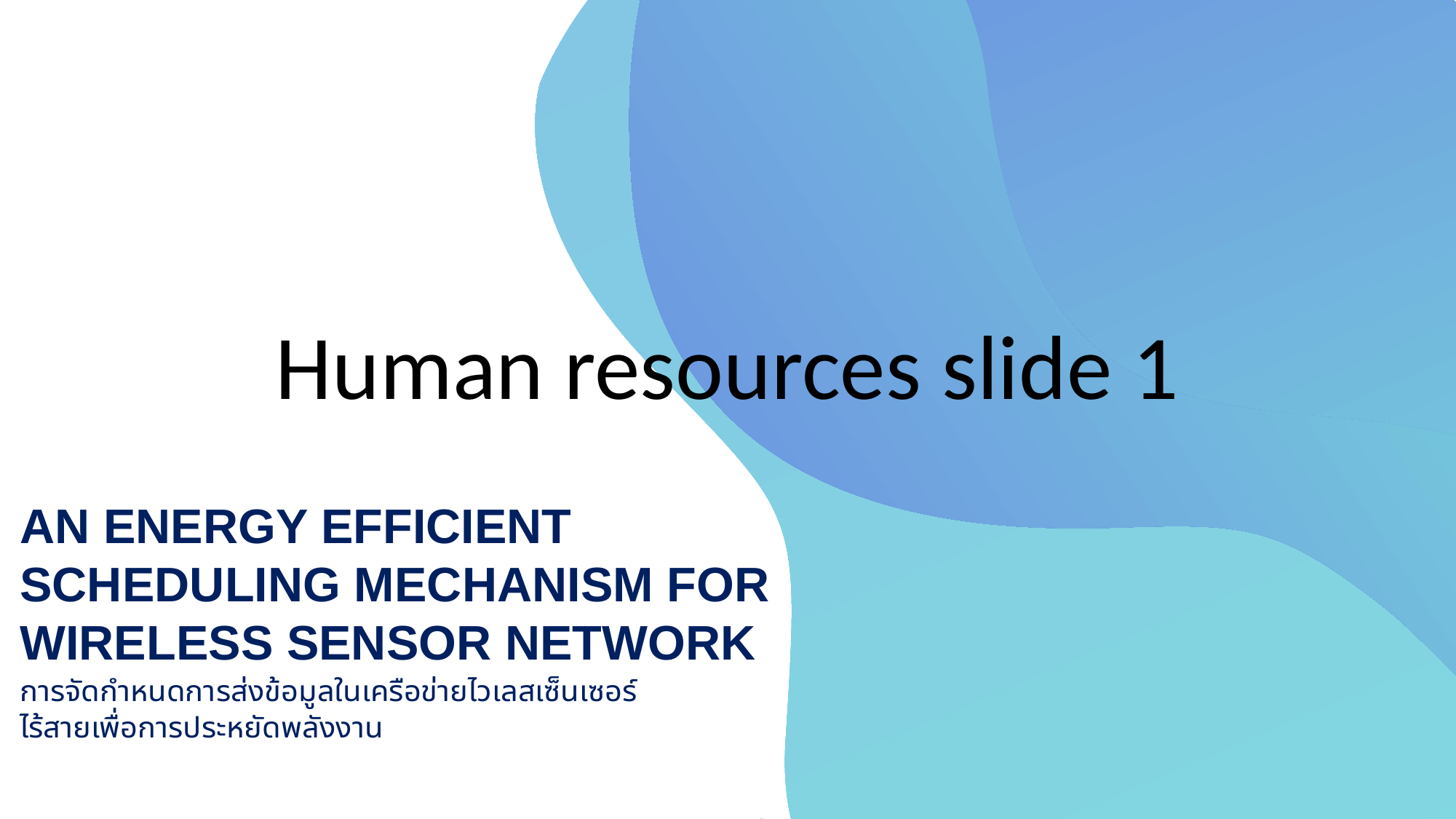

# Human resources slide 1
AN ENERGY EFFICIENT
SCHEDULING MECHANISM FOR WIRELESS SENSOR NETWORK
การจัดกำหนดการส่งข้อมูลในเครือข่ายไวเลสเซ็นเซอร์ไร้สายเพื่อการประหยัดพลังงาน
29